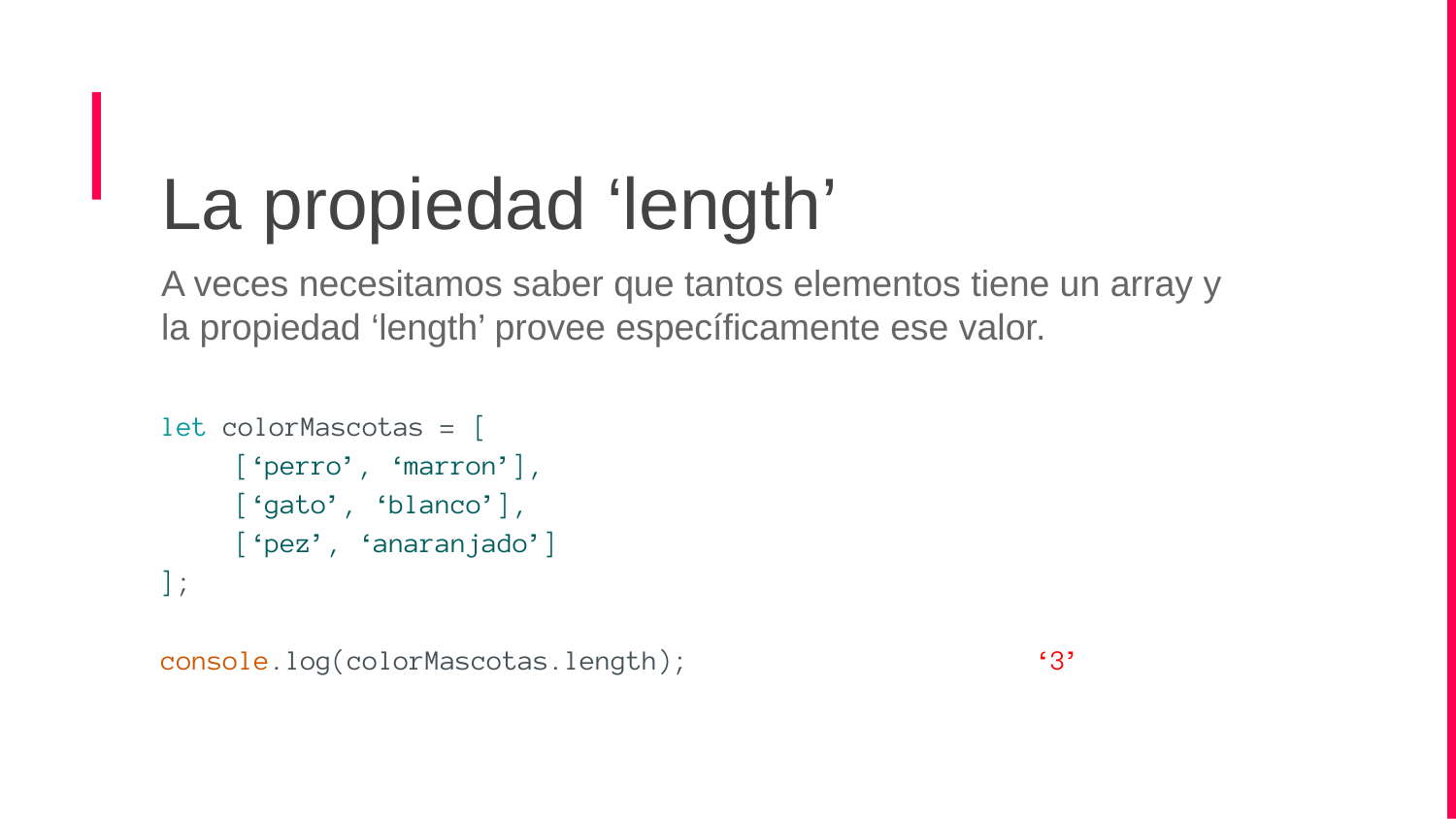

La propiedad ‘length’

A veces necesitamos saber que tantos elementos tiene un array y la propiedad ‘length’ provee específicamente ese valor.

let colorMascotas = [
[‘perro’, ‘marron’],
[‘gato’, ‘blanco’],
[‘pez’, ‘anaranjado’]
];

console.log(colorMascotas.length); 			‘3’